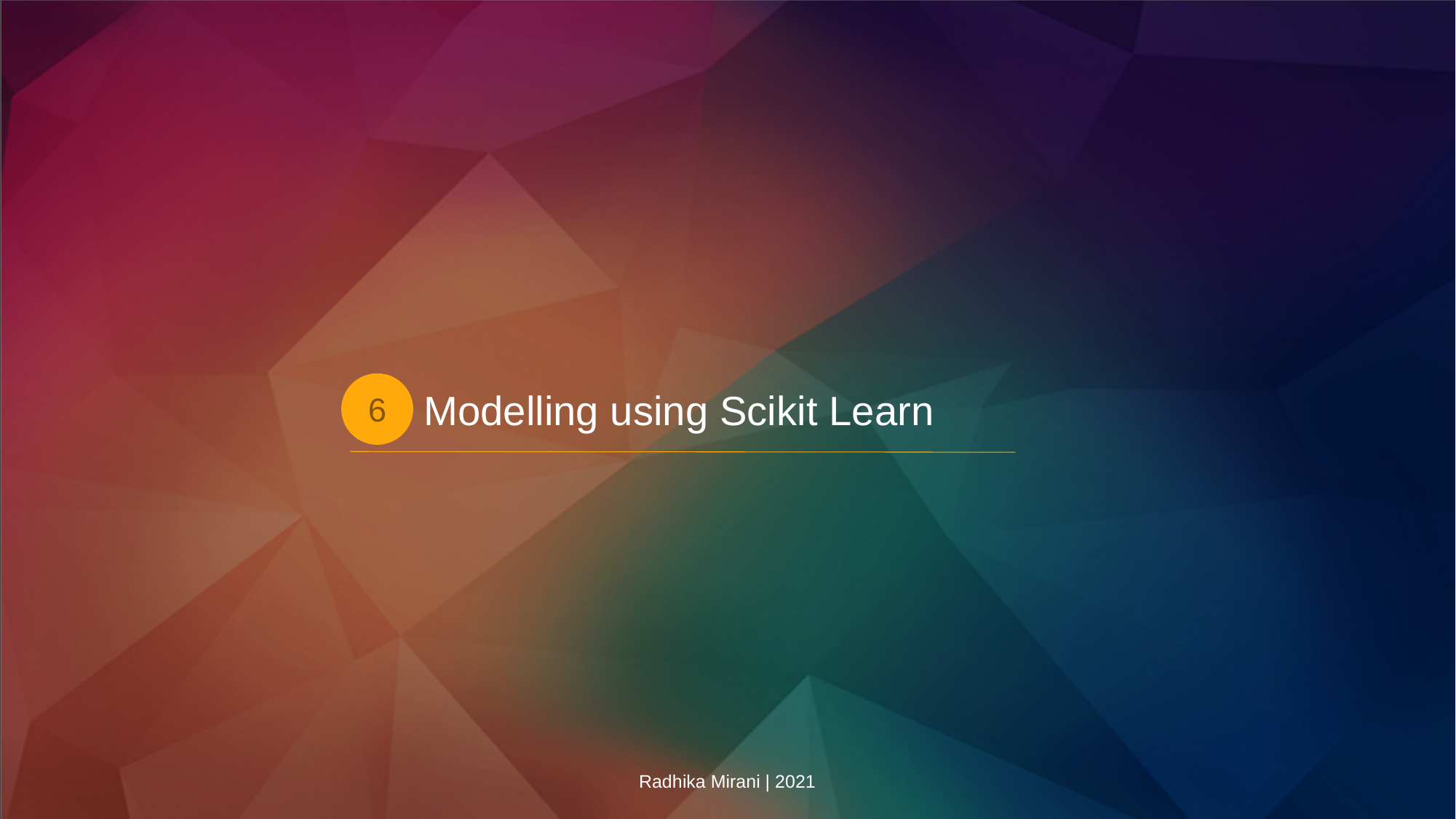

Modelling using Scikit Learn
6
Radhika Mirani | 2021
14